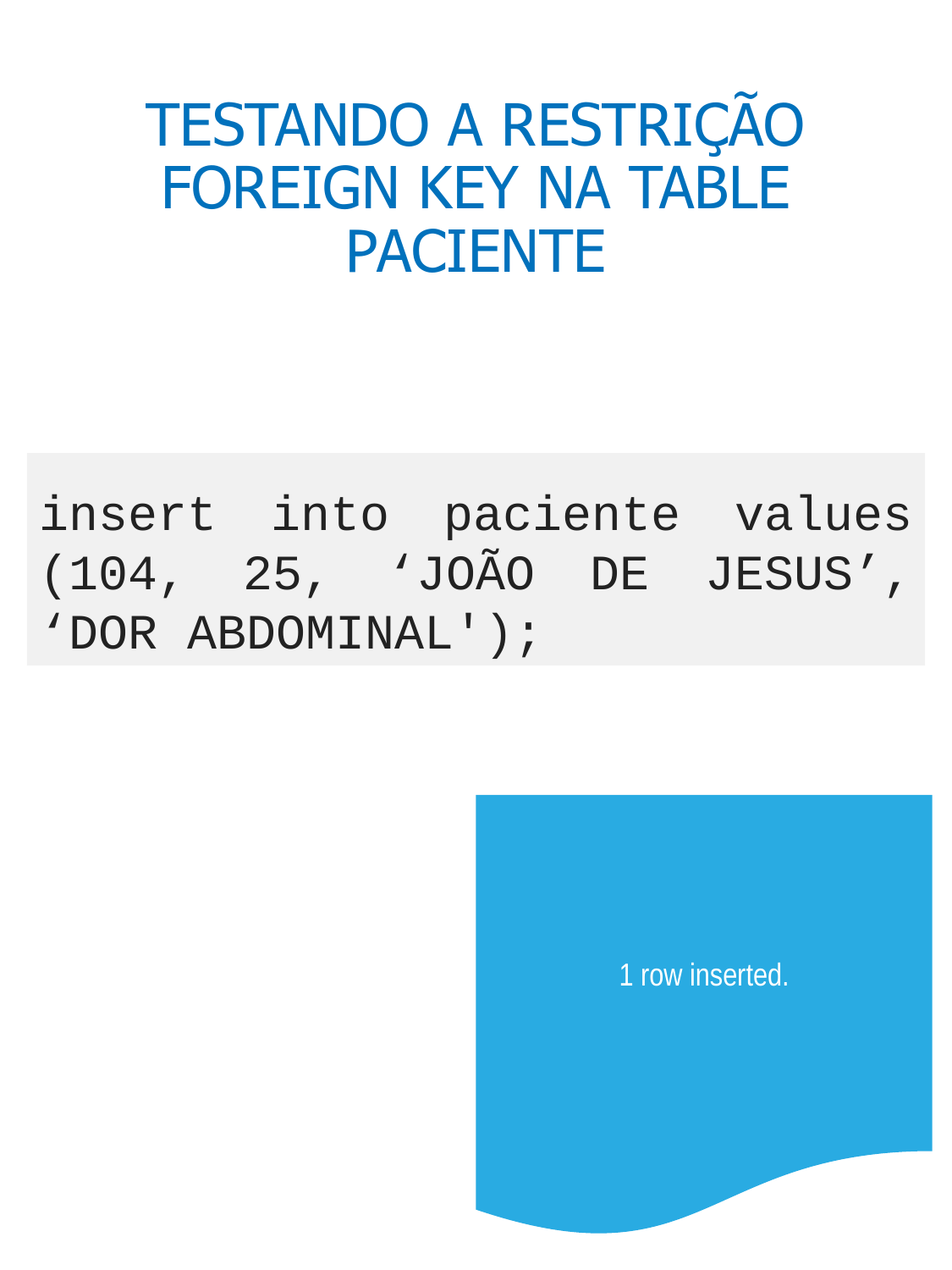

# TESTANDO A RESTRIÇÃO FOREIGN KEY NA TABLE PACIENTE
insert into paciente values (104, 25, ‘JOÃO DE JESUS’, ‘DOR ABDOMINAL');
1 row inserted.